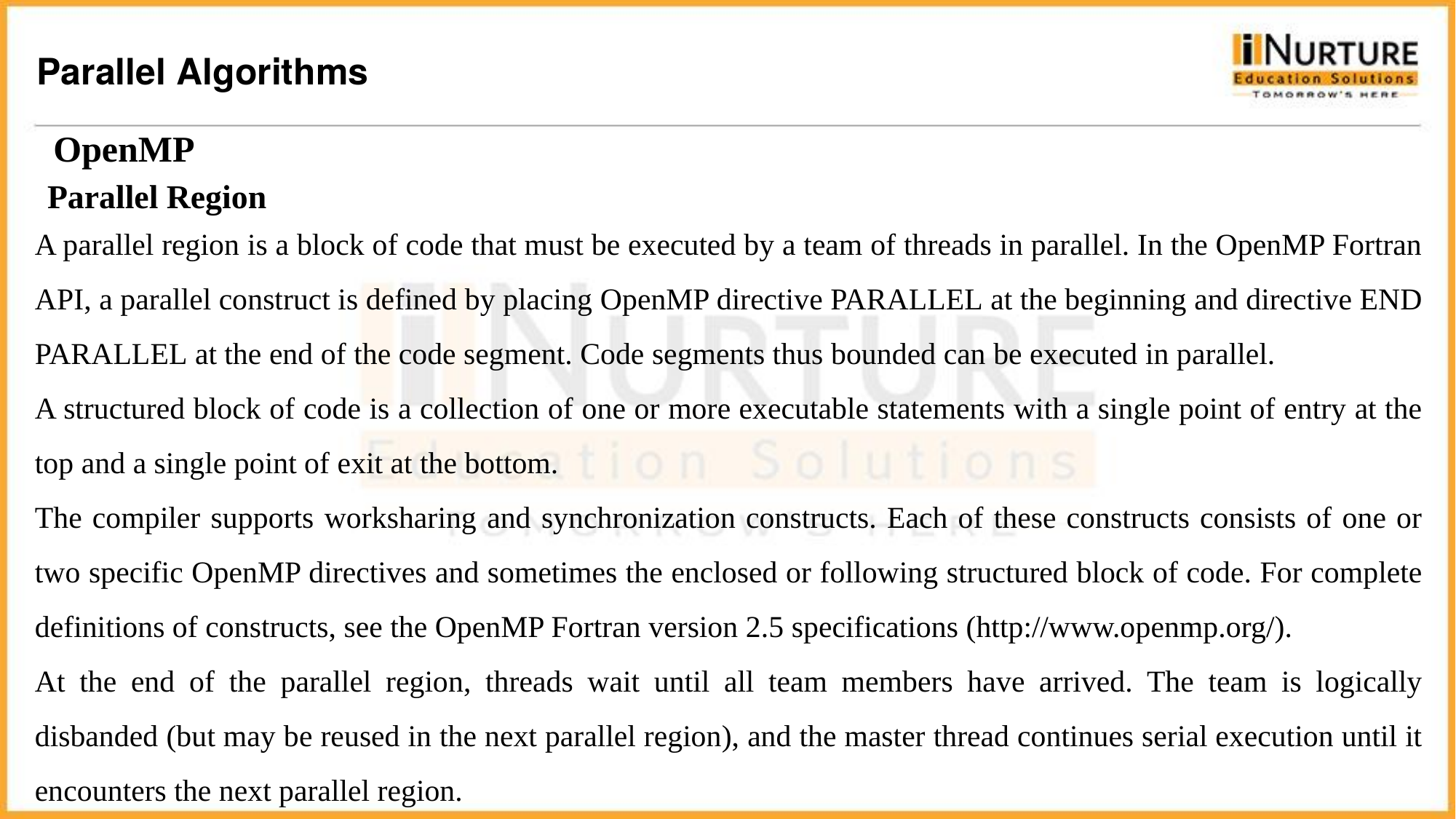

Parallel Algorithms
OpenMP
Parallel Region
A parallel region is a block of code that must be executed by a team of threads in parallel. In the OpenMP Fortran API, a parallel construct is defined by placing OpenMP directive PARALLEL at the beginning and directive END PARALLEL at the end of the code segment. Code segments thus bounded can be executed in parallel.
A structured block of code is a collection of one or more executable statements with a single point of entry at the top and a single point of exit at the bottom.
The compiler supports worksharing and synchronization constructs. Each of these constructs consists of one or two specific OpenMP directives and sometimes the enclosed or following structured block of code. For complete definitions of constructs, see the OpenMP Fortran version 2.5 specifications (http://www.openmp.org/).
At the end of the parallel region, threads wait until all team members have arrived. The team is logically disbanded (but may be reused in the next parallel region), and the master thread continues serial execution until it encounters the next parallel region.